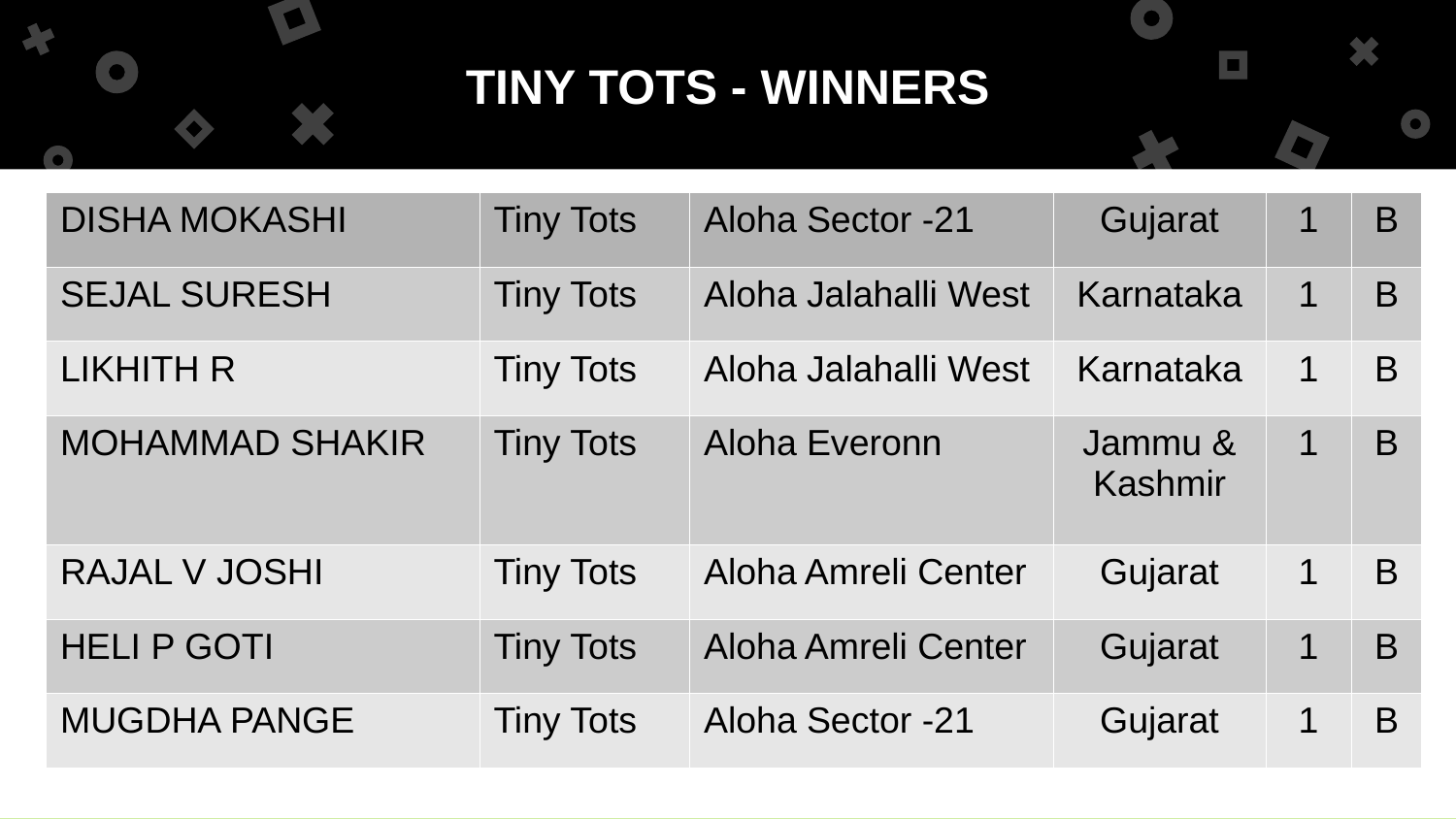

TINY TOTS - WINNERS
| DISHA MOKASHI | Tiny Tots | Aloha Sector -21 | Gujarat | 1 | B |
| --- | --- | --- | --- | --- | --- |
| SEJAL SURESH | Tiny Tots | Aloha Jalahalli West | Karnataka | 1 | B |
| LIKHITH R | Tiny Tots | Aloha Jalahalli West | Karnataka | 1 | B |
| MOHAMMAD SHAKIR | Tiny Tots | Aloha Everonn | Jammu & Kashmir | 1 | B |
| RAJAL V JOSHI | Tiny Tots | Aloha Amreli Center | Gujarat | 1 | B |
| HELI P GOTI | Tiny Tots | Aloha Amreli Center | Gujarat | 1 | B |
| MUGDHA PANGE | Tiny Tots | Aloha Sector -21 | Gujarat | 1 | B |